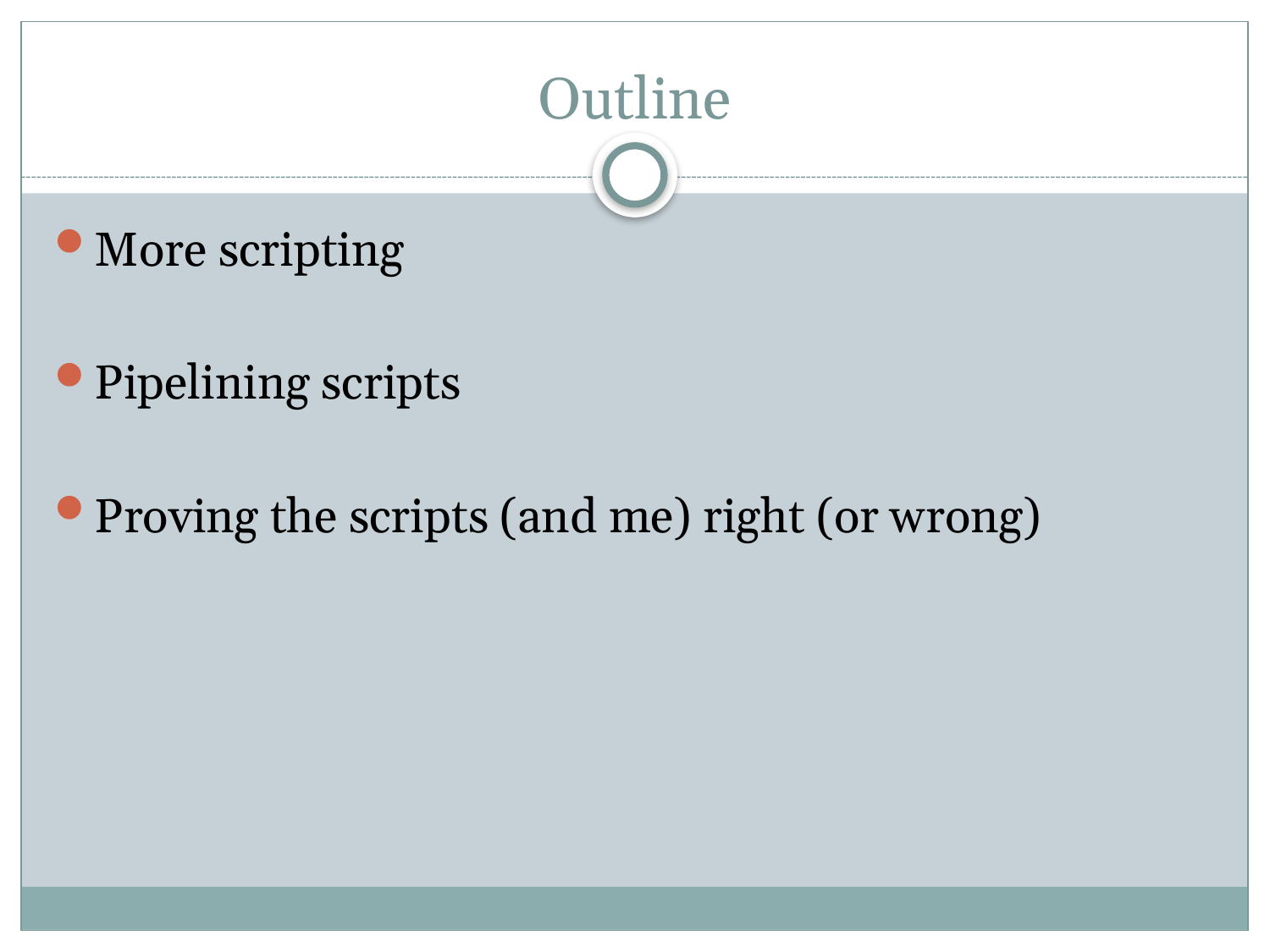

# Outline
More scripting

Pipelining scripts

Proving the scripts (and me) right (or wrong)